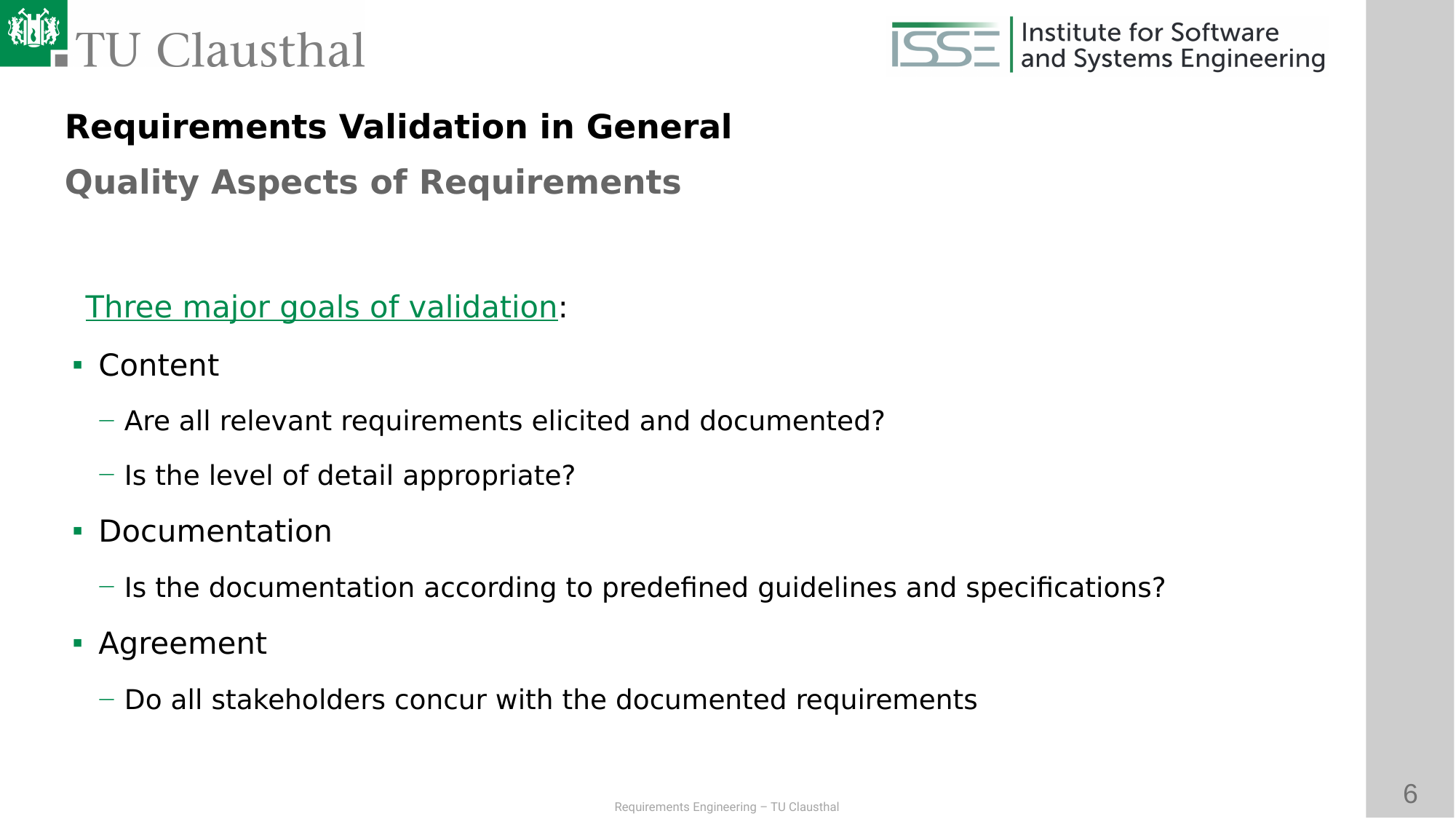

Requirements Validation in General
Quality Aspects of Requirements

# Three major goals of validation:
Content
Are all relevant requirements elicited and documented?
Is the level of detail appropriate?
Documentation
Is the documentation according to predefined guidelines and specifications?
Agreement
Do all stakeholders concur with the documented requirements